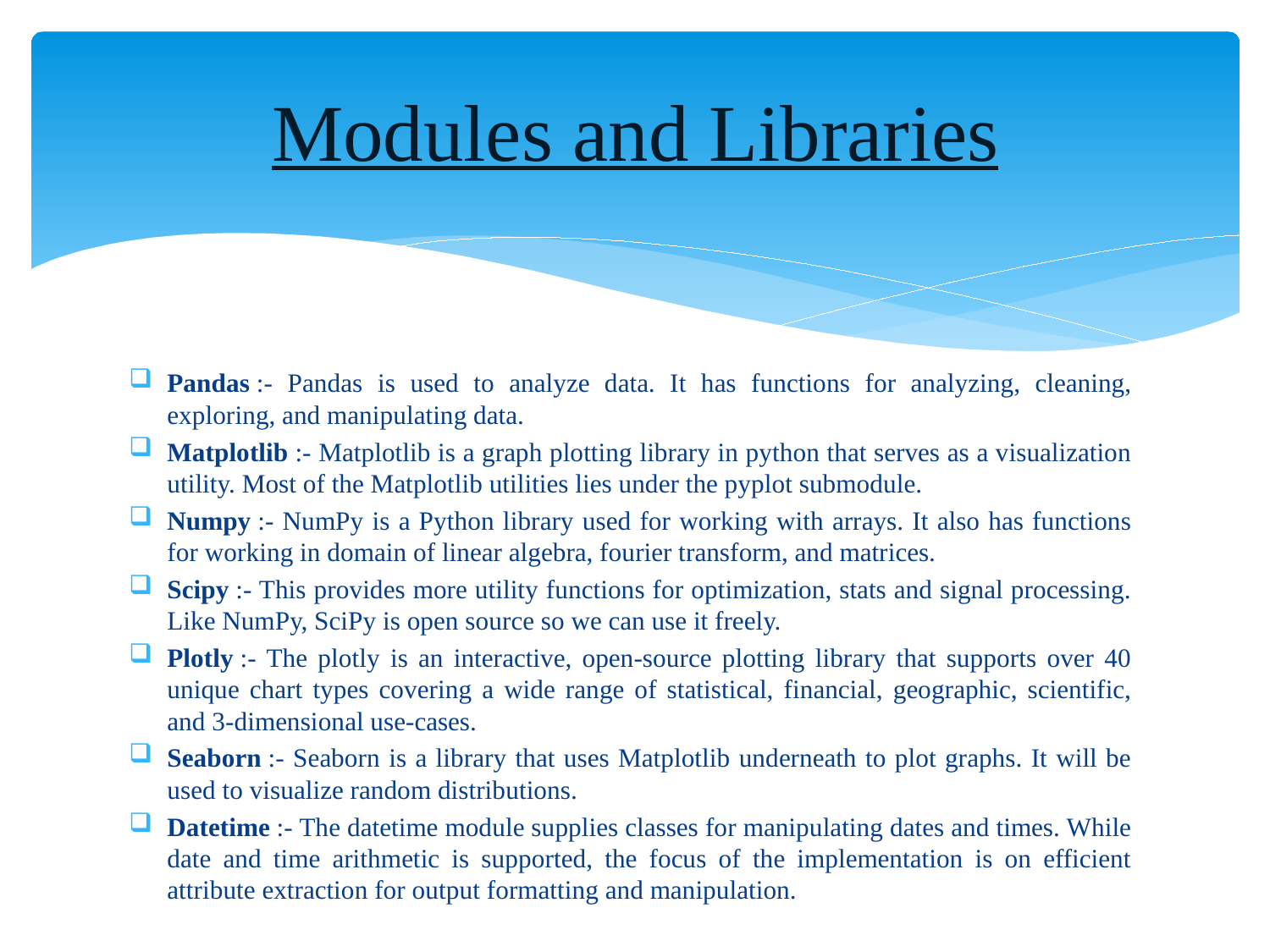

# Modules and Libraries
Pandas :- Pandas is used to analyze data. It has functions for analyzing, cleaning, exploring, and manipulating data.
Matplotlib :- Matplotlib is a graph plotting library in python that serves as a visualization utility. Most of the Matplotlib utilities lies under the pyplot submodule.
Numpy :- NumPy is a Python library used for working with arrays. It also has functions for working in domain of linear algebra, fourier transform, and matrices.
Scipy :- This provides more utility functions for optimization, stats and signal processing. Like NumPy, SciPy is open source so we can use it freely.
Plotly :- The plotly is an interactive, open-source plotting library that supports over 40 unique chart types covering a wide range of statistical, financial, geographic, scientific, and 3-dimensional use-cases.
Seaborn :- Seaborn is a library that uses Matplotlib underneath to plot graphs. It will be used to visualize random distributions.
Datetime :- The datetime module supplies classes for manipulating dates and times. While date and time arithmetic is supported, the focus of the implementation is on efficient attribute extraction for output formatting and manipulation.